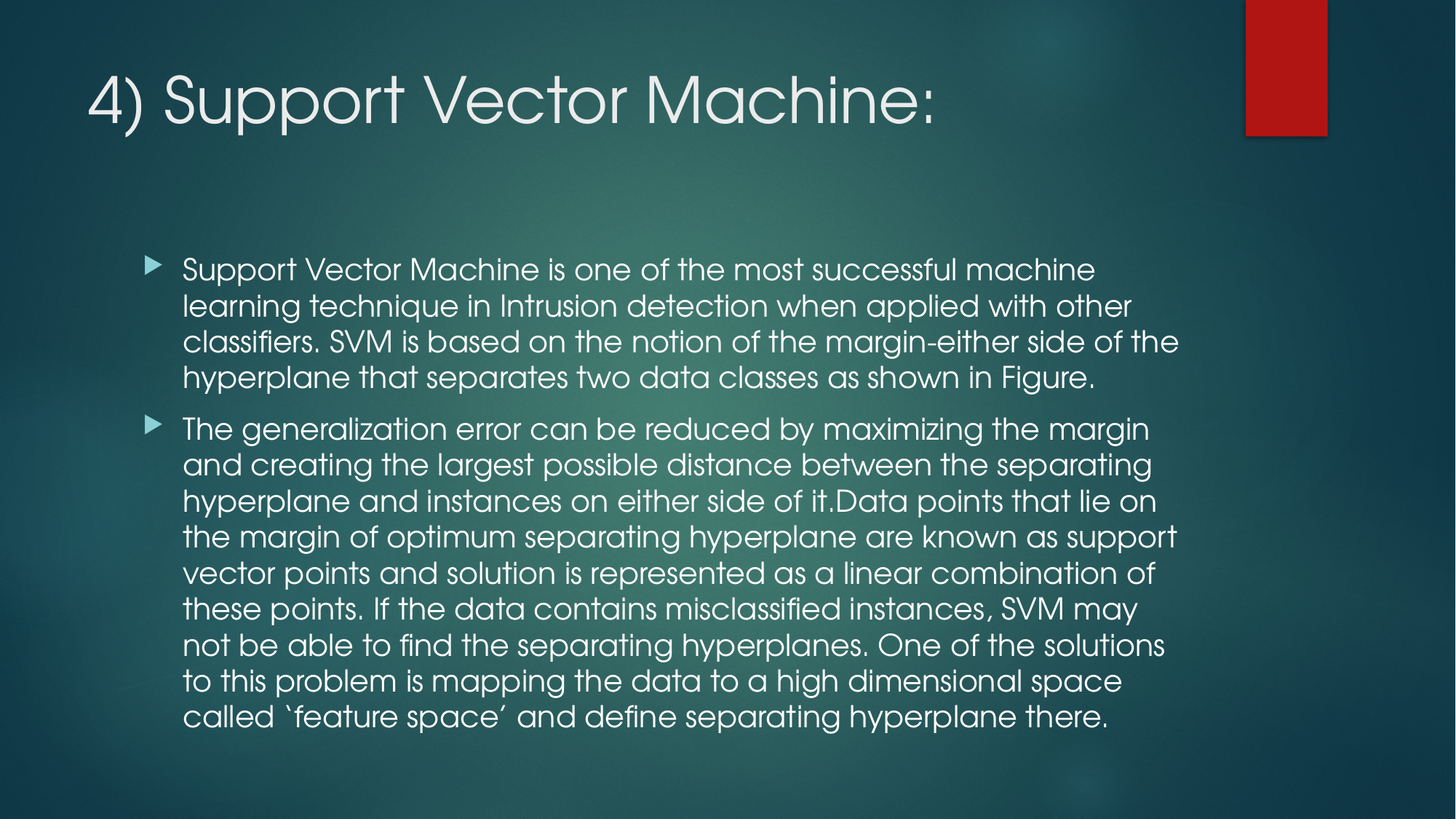

# 4) Support Vector Machine:
Support Vector Machine is one of the most successful machine learning technique in Intrusion detection when applied with other classifiers. SVM is based on the notion of the margin-either side of the hyperplane that separates two data classes as shown in Figure.
The generalization error can be reduced by maximizing the margin and creating the largest possible distance between the separating hyperplane and instances on either side of it.Data points that lie on the margin of optimum separating hyperplane are known as support vector points and solution is represented as a linear combination of these points. If the data contains misclassified instances, SVM may not be able to find the separating hyperplanes. One of the solutions to this problem is mapping the data to a high dimensional space called ‘feature space’ and define separating hyperplane there.